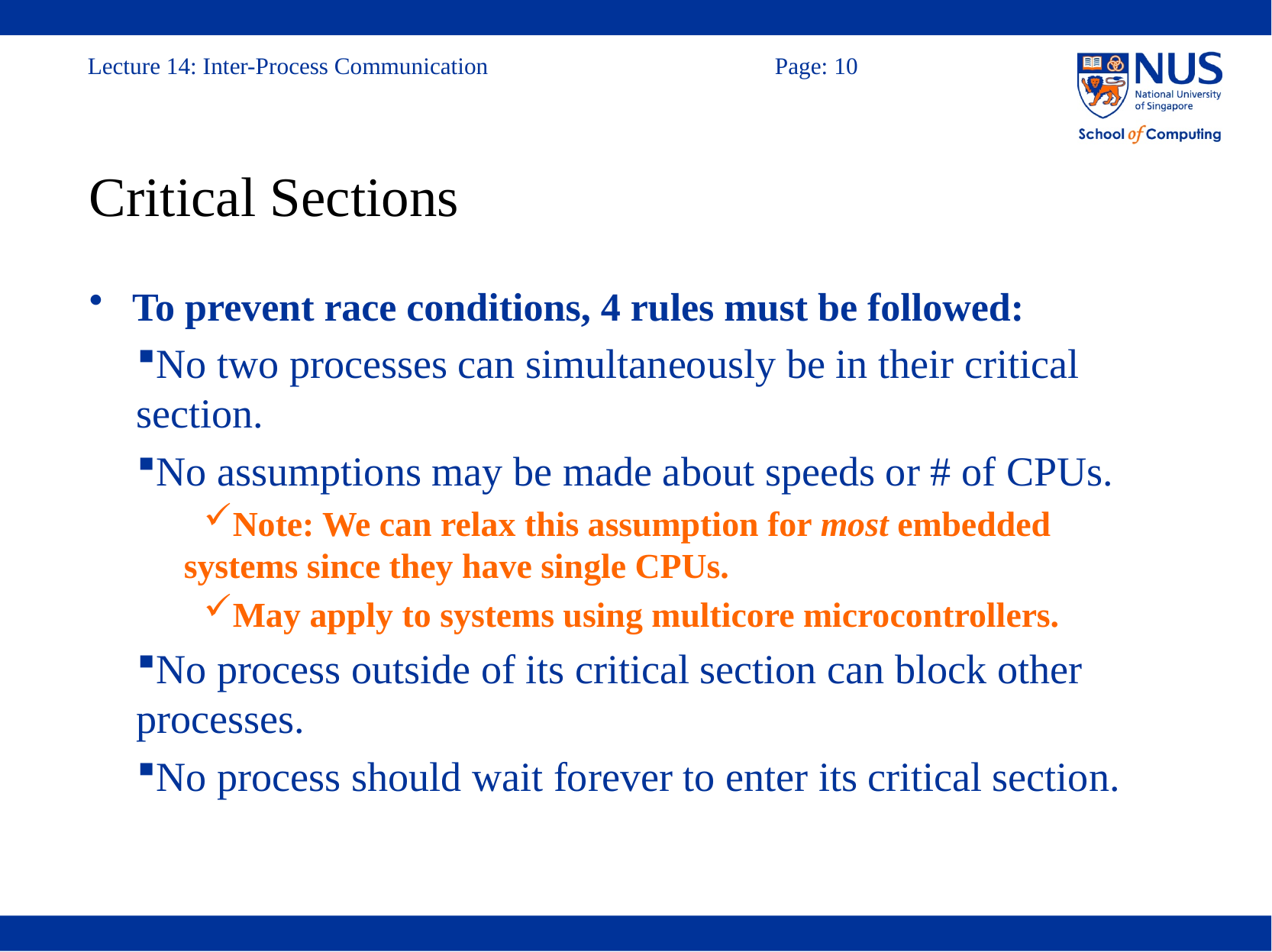

# Critical Sections
To prevent race conditions, 4 rules must be followed:
No two processes can simultaneously be in their critical section.
No assumptions may be made about speeds or # of CPUs.
Note: We can relax this assumption for most embedded systems since they have single CPUs.
May apply to systems using multicore microcontrollers.
No process outside of its critical section can block other processes.
No process should wait forever to enter its critical section.